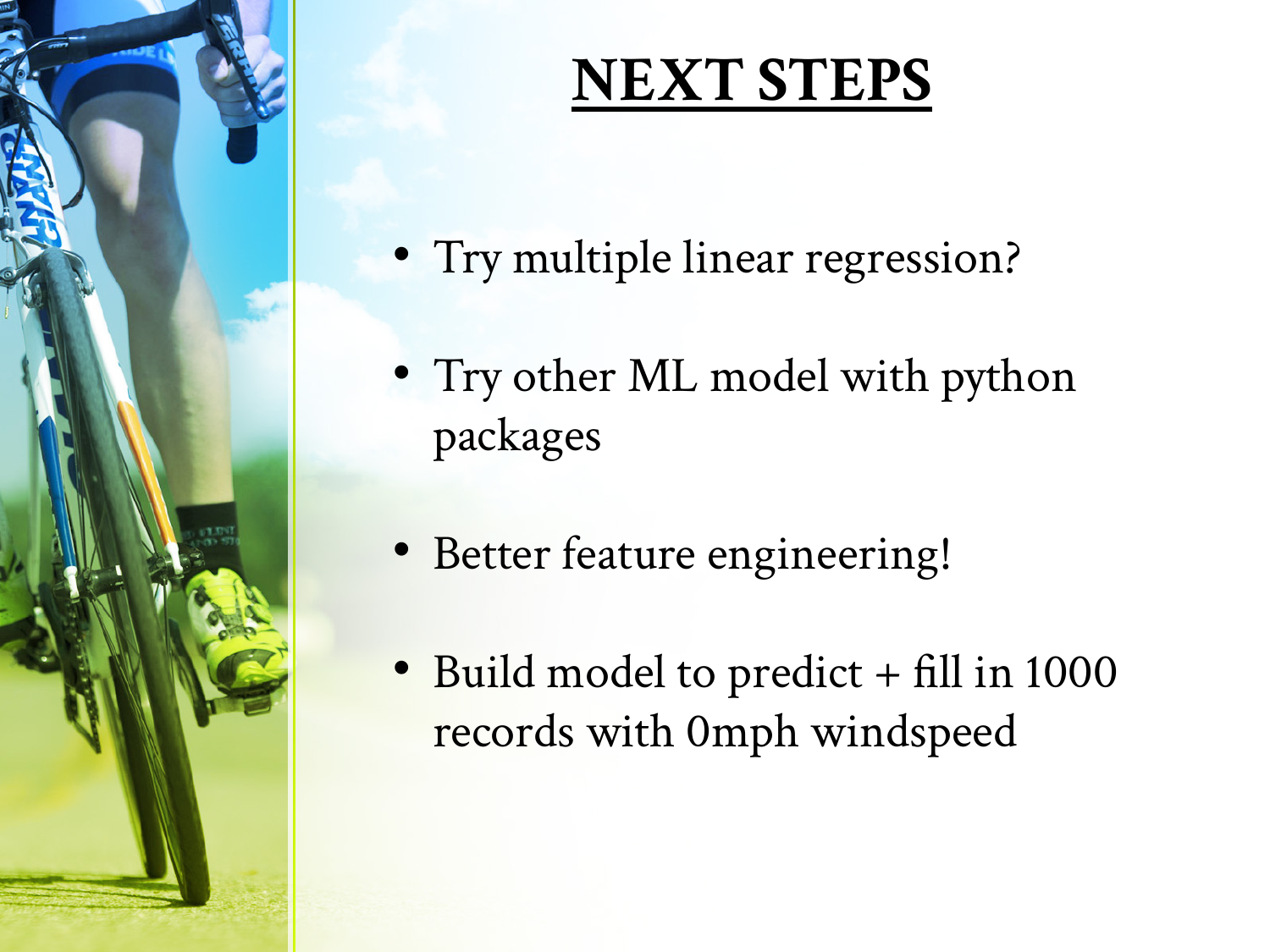

NEXT STEPS

Try multiple linear regression?

Try other ML model with python packages

Better feature engineering!

Build model to predict + fill in 1000 records with 0mph windspeed